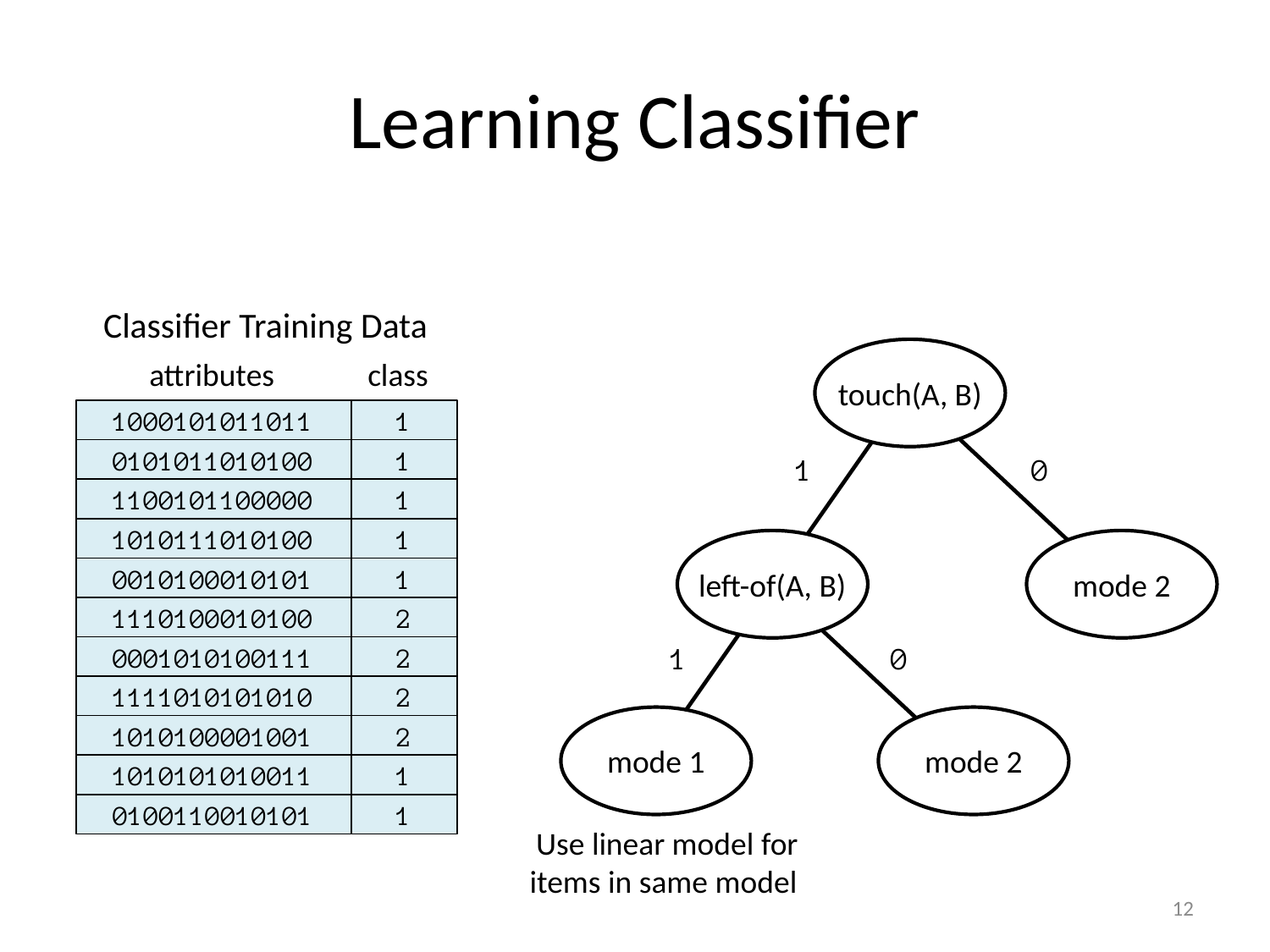

# Learning Classifier
Classifier Training Data
touch(A, B)
attributes
class
1000101011011
1
1
0101011010100
1
0
1
1100101100000
1010111010100
1
left-of(A, B)
mode 2
0010100010101
1
2
1110100010100
1
0
2
0001010100111
2
1111010101010
mode 2
mode 1
1010100001001
2
1
1010101010011
1
0100110010101
Use linear model for items in same model
12